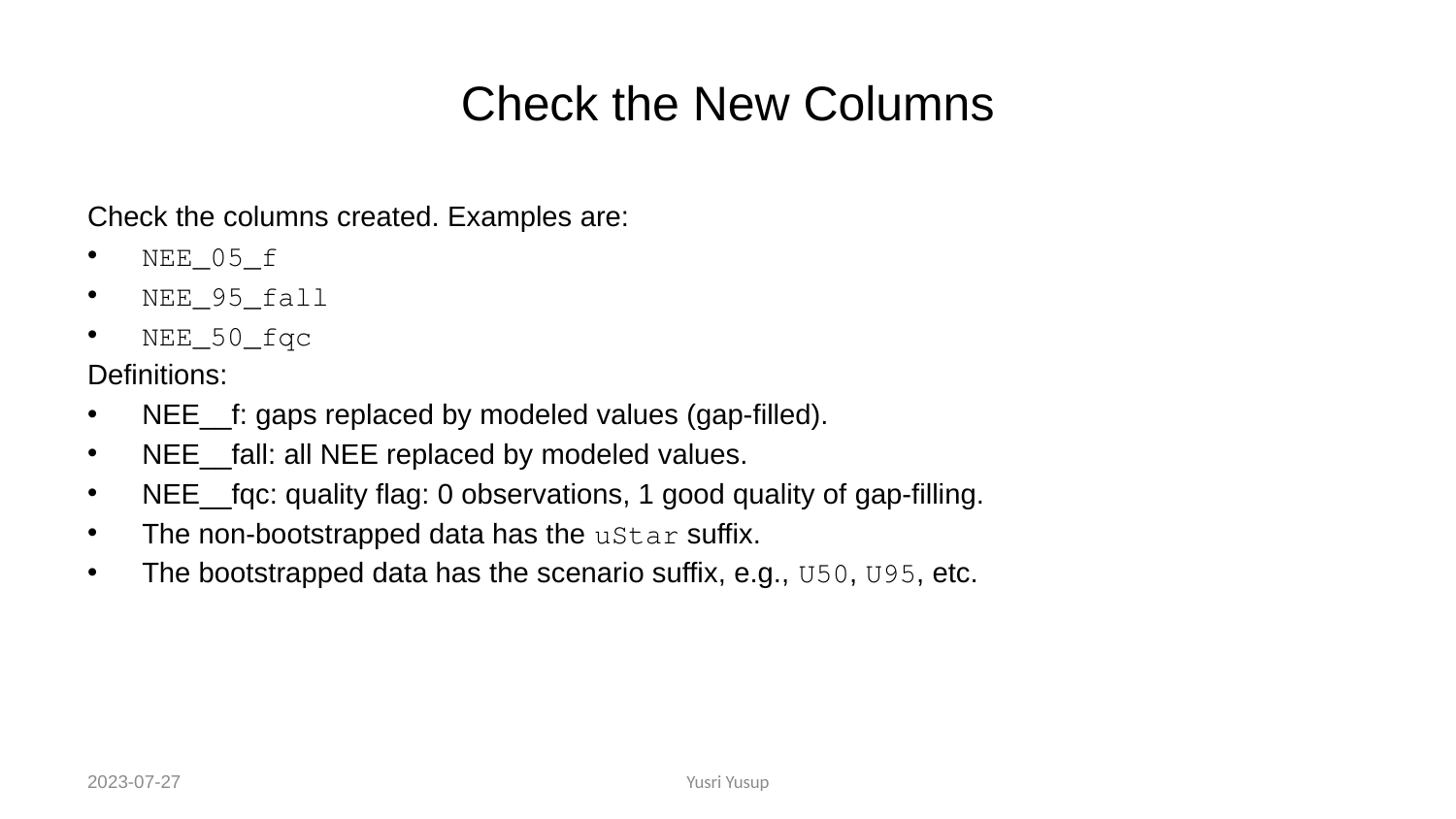

# Check the New Columns
Check the columns created. Examples are:
NEE_05_f
NEE_95_fall
NEE_50_fqc
Definitions:
NEE__f: gaps replaced by modeled values (gap-filled).
NEE__fall: all NEE replaced by modeled values.
NEE__fqc: quality flag: 0 observations, 1 good quality of gap-filling.
The non-bootstrapped data has the uStar suffix.
The bootstrapped data has the scenario suffix, e.g., U50, U95, etc.
2023-07-27
Yusri Yusup